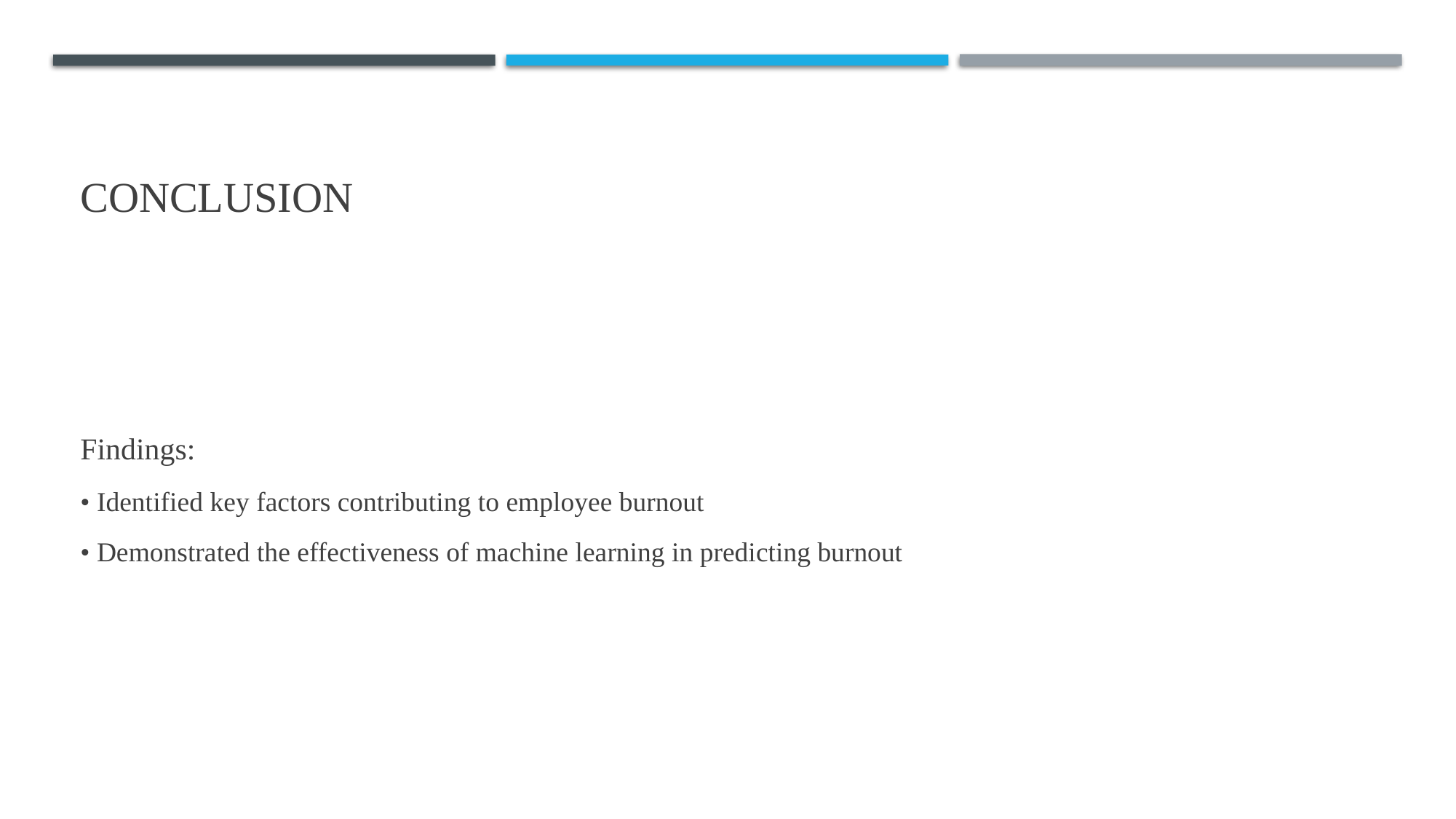

# Conclusion
Findings:
• Identified key factors contributing to employee burnout
• Demonstrated the effectiveness of machine learning in predicting burnout